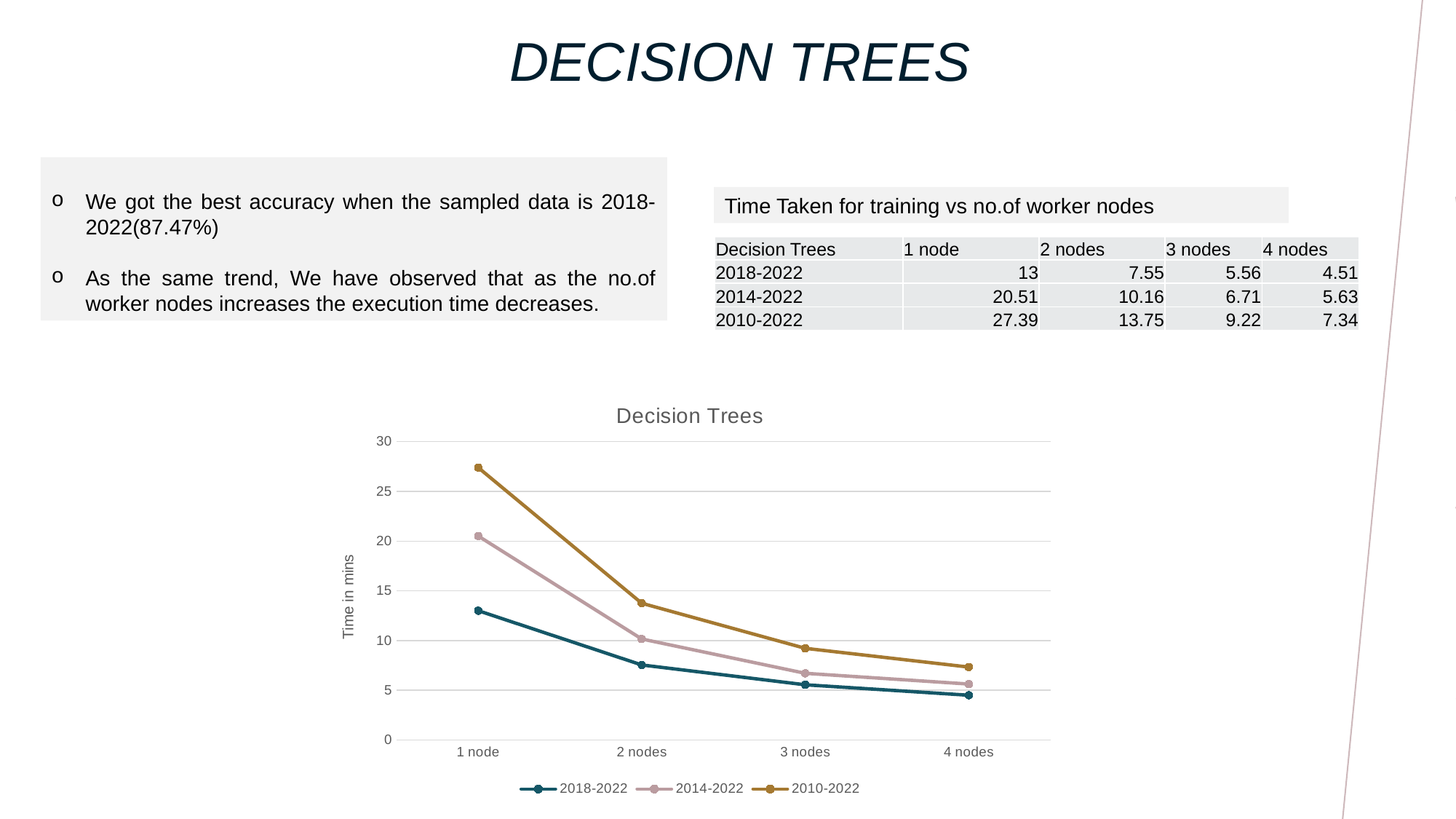

DECISION TREES

We got the best accuracy when the sampled data is 2018-2022(87.47%)

As the same trend, We have observed that as the no.of worker nodes increases the execution time decreases.
Time Taken for training vs no.of worker nodes
| Decision Trees | 1 node | 2 nodes | 3 nodes | 4 nodes |
| --- | --- | --- | --- | --- |
| 2018-2022 | 13 | 7.55 | 5.56 | 4.51 |
| 2014-2022 | 20.51 | 10.16 | 6.71 | 5.63 |
| 2010-2022 | 27.39 | 13.75 | 9.22 | 7.34 |

### Chart: Decision Trees

| Category | 2018-2022 | 2014-2022 | 2010-2022 |
|---|---|---|---|
| 1 node | 13.0 | 20.51 | 27.39 |
| 2 nodes | 7.55 | 10.16 | 13.75 |
| 3 nodes | 5.56 | 6.71 | 9.22 |
| 4 nodes | 4.51 | 5.63 | 7.34 |